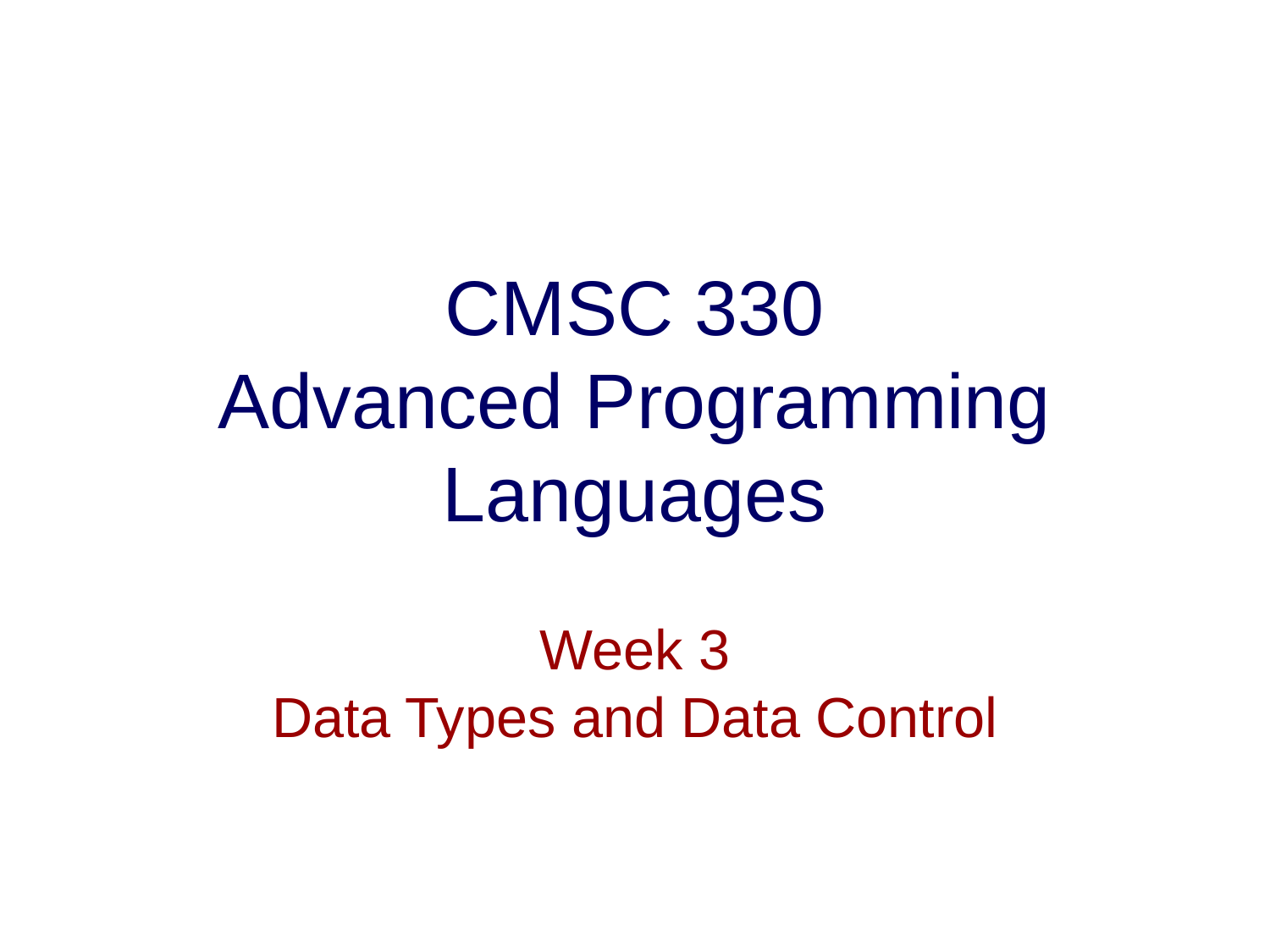

# CMSC 330 Advanced Programming Languages
Week 3
Data Types and Data Control